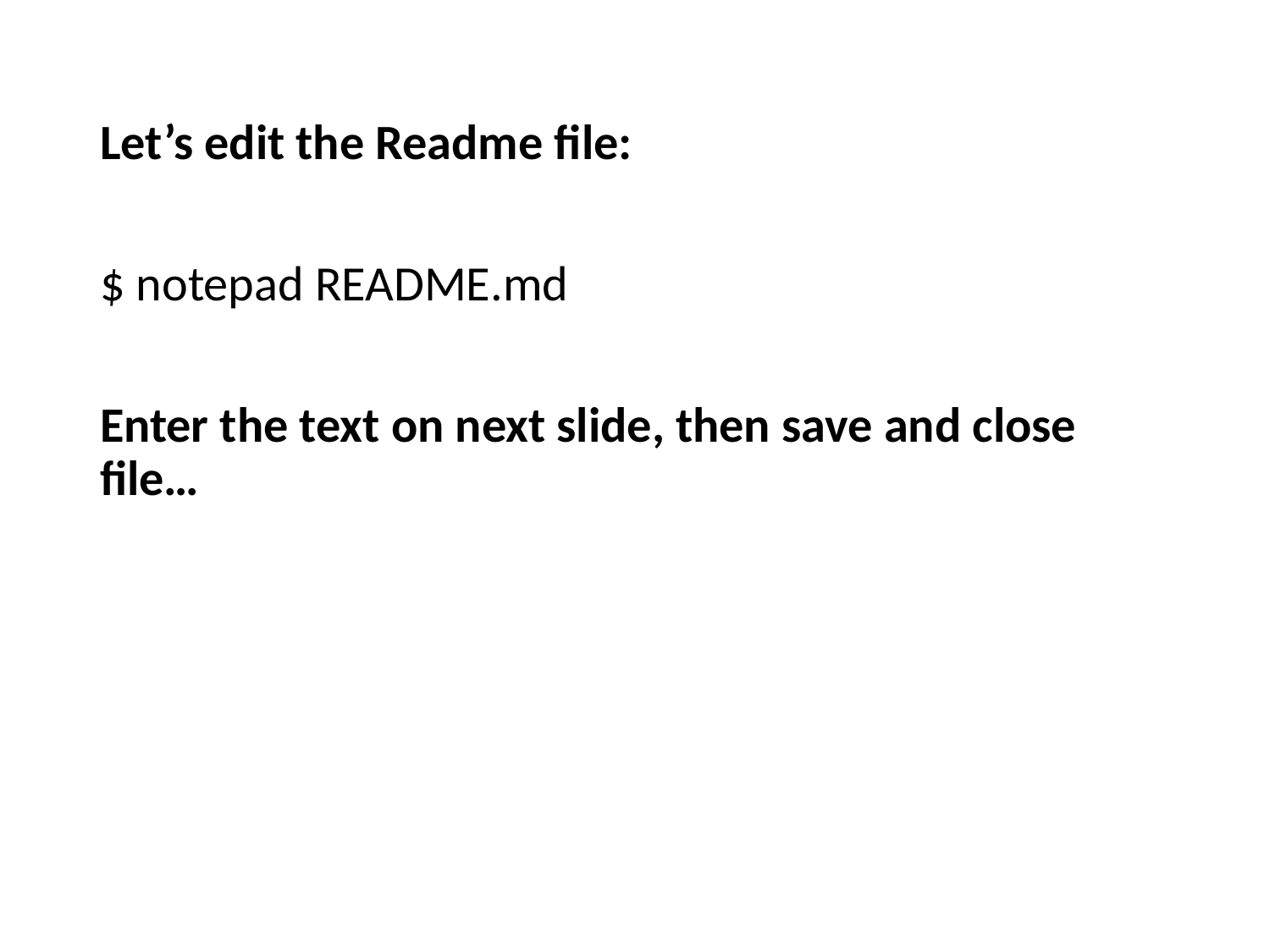

Let’s edit the Readme file:

$ notepad README.md

Enter the text on next slide, then save and close file…